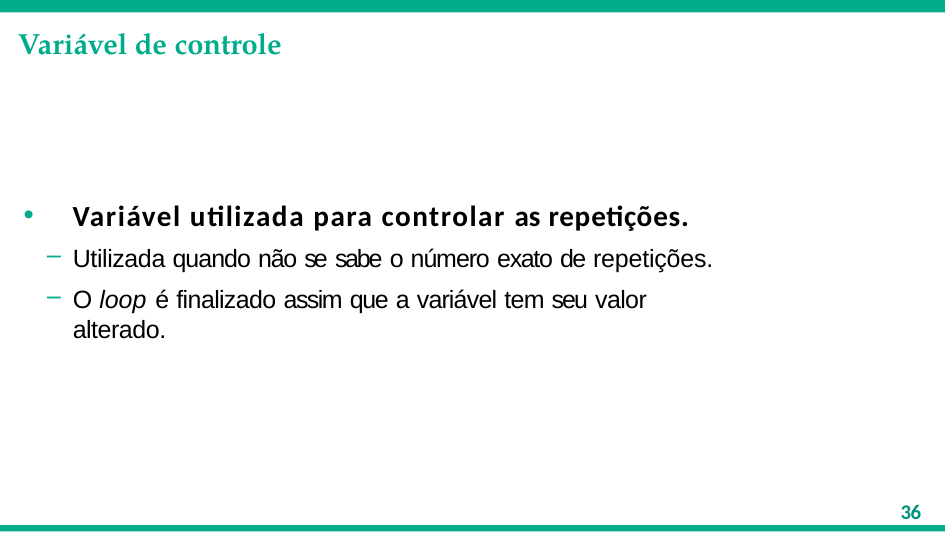

# Variável de controle
	Variável utilizada para controlar as repetições.
Utilizada quando não se sabe o número exato de repetições.
O loop é finalizado assim que a variável tem seu valor alterado.
36